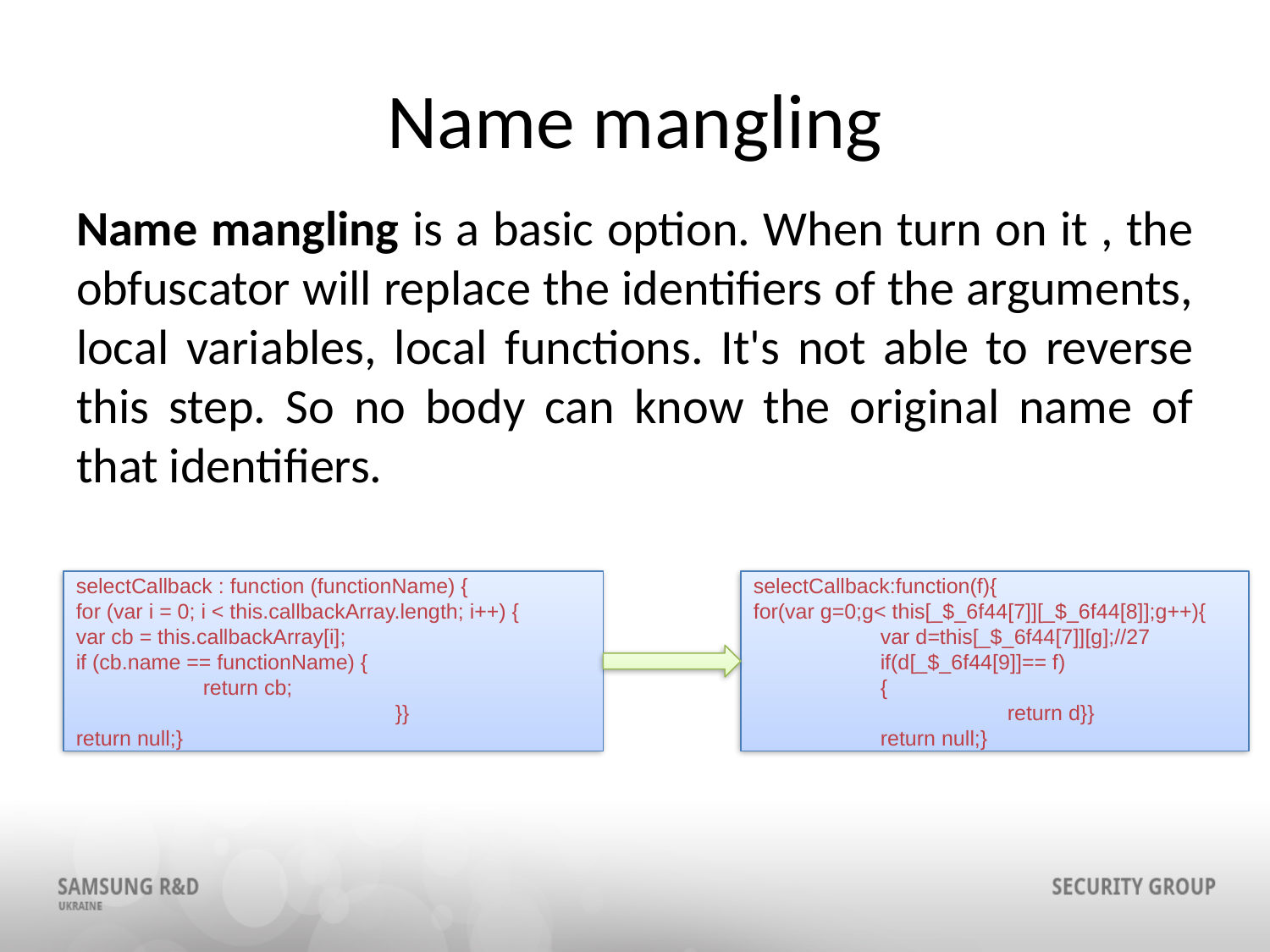

# Name mangling
Name mangling is a basic option. When turn on it , the obfuscator will replace the identifiers of the arguments, local variables, local functions. It's not able to reverse this step. So no body can know the original name of that identifiers.
selectCallback : function (functionName) {
for (var i = 0; i < this.callbackArray.length; i++) {
var cb = this.callbackArray[i];
if (cb.name == functionName) {
	return cb;
		           }}
return null;}
selectCallback:function(f){
for(var g=0;g< this[_$_6f44[7]][_$_6f44[8]];g++){
	var d=this[_$_6f44[7]][g];//27
	if(d[_$_6f44[9]]== f)
	{
		return d}}
	return null;}